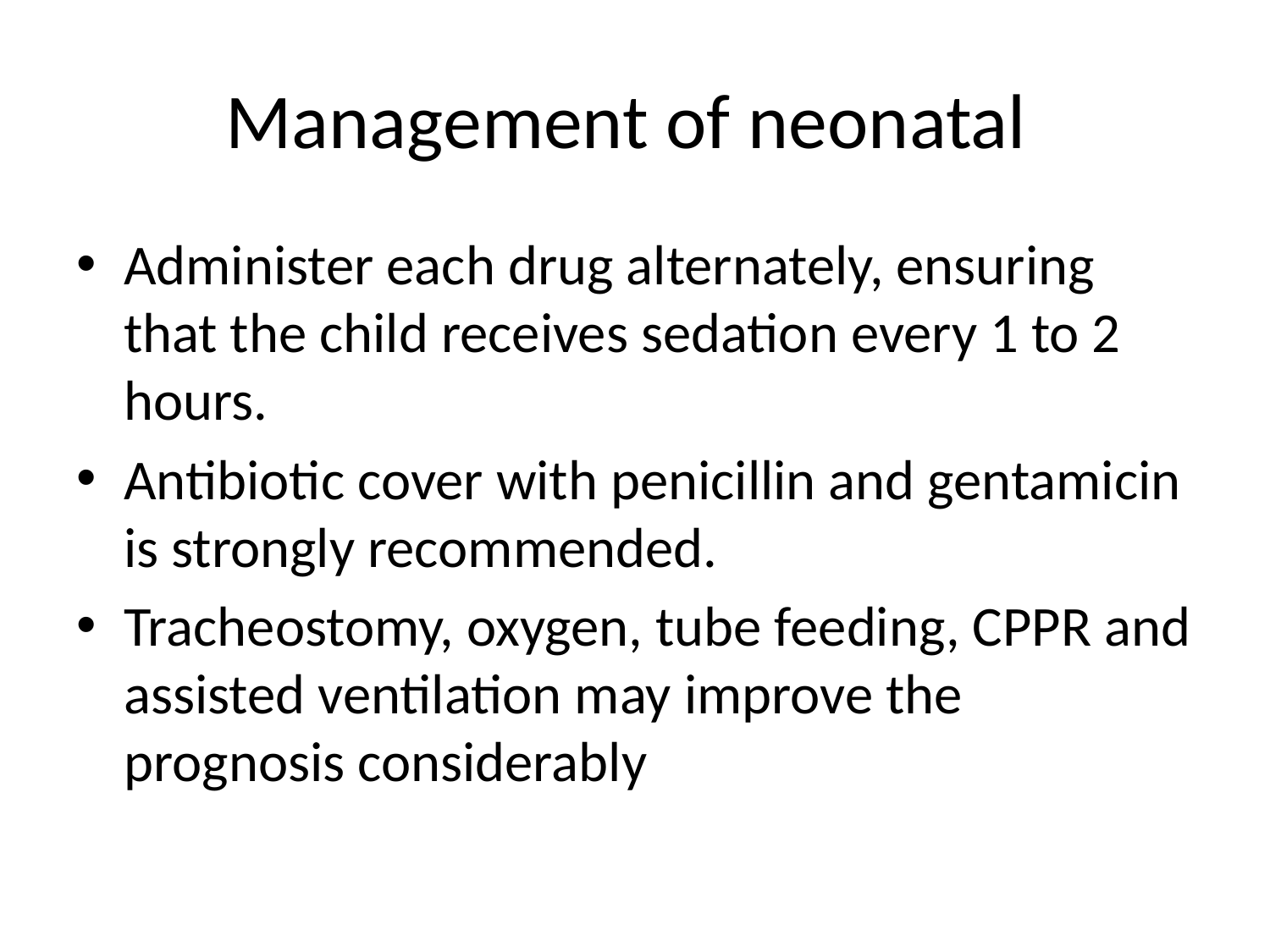

# Management of neonatal
Administer each drug alternately, ensuring that the child receives sedation every 1 to 2 hours.
Antibiotic cover with penicillin and gentamicin is strongly recommended.
Tracheostomy, oxygen, tube feeding, CPPR and assisted ventilation may improve the prognosis considerably